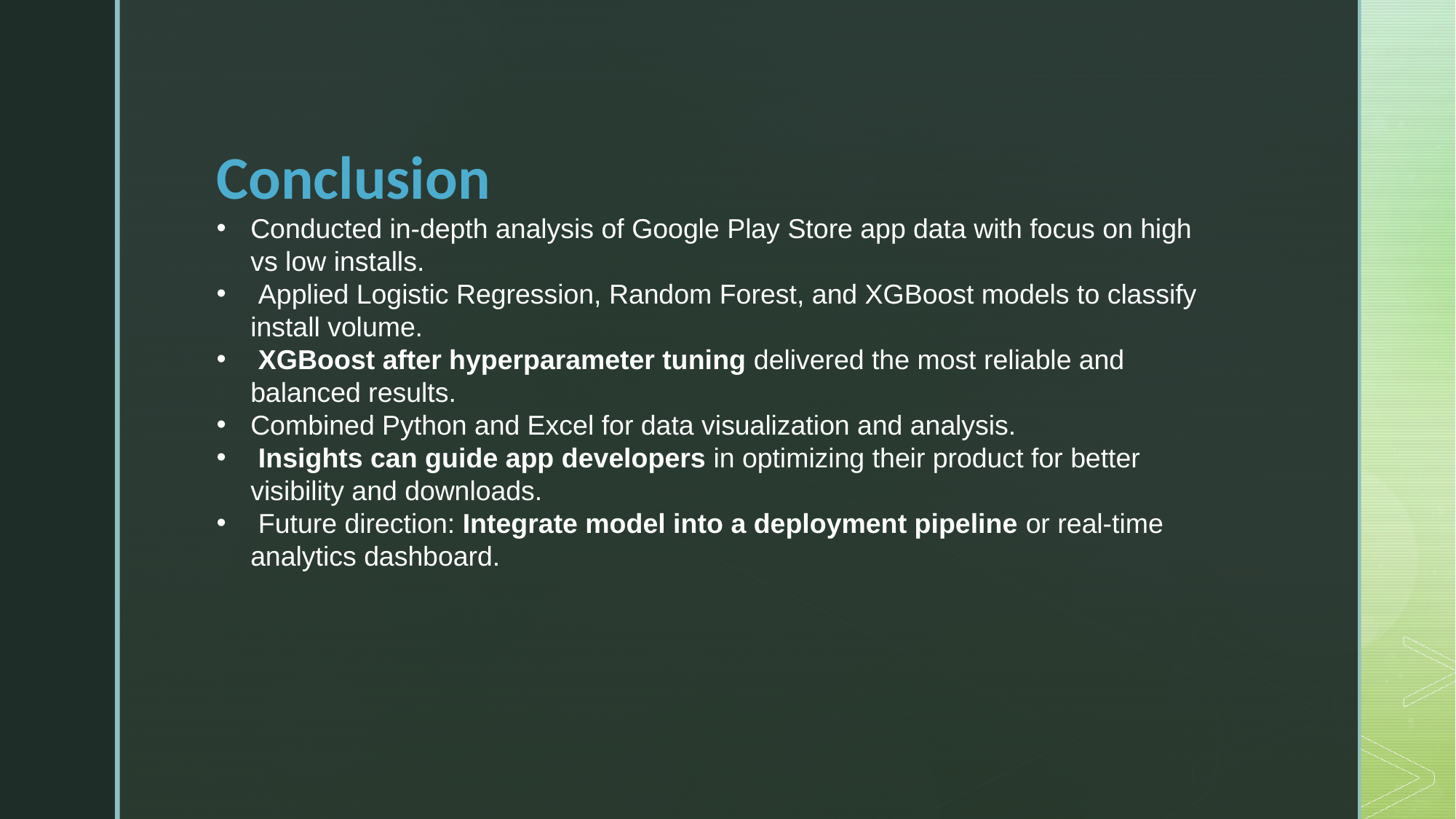

Conclusion
Conducted in-depth analysis of Google Play Store app data with focus on high vs low installs.
 Applied Logistic Regression, Random Forest, and XGBoost models to classify install volume.
 XGBoost after hyperparameter tuning delivered the most reliable and balanced results.
Combined Python and Excel for data visualization and analysis.
 Insights can guide app developers in optimizing their product for better visibility and downloads.
 Future direction: Integrate model into a deployment pipeline or real-time analytics dashboard.